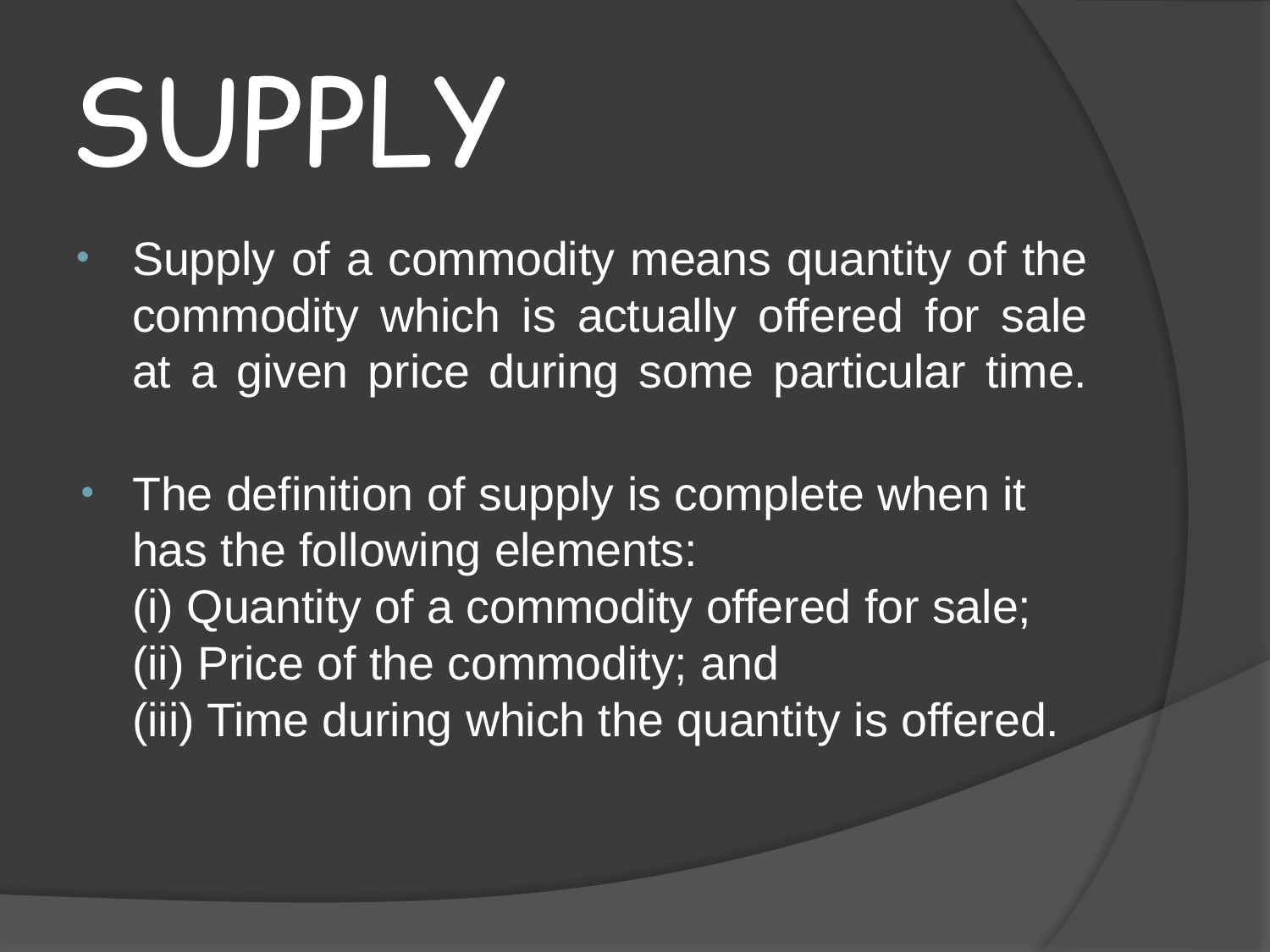

# SUPPLY
Supply of a commodity means quantity of the commodity which is actually offered for sale at a given price during some particular time.
The definition of supply is complete when it has the following elements:
(i) Quantity of a commodity offered for sale;
(ii) Price of the commodity; and
(iii) Time during which the quantity is offered.